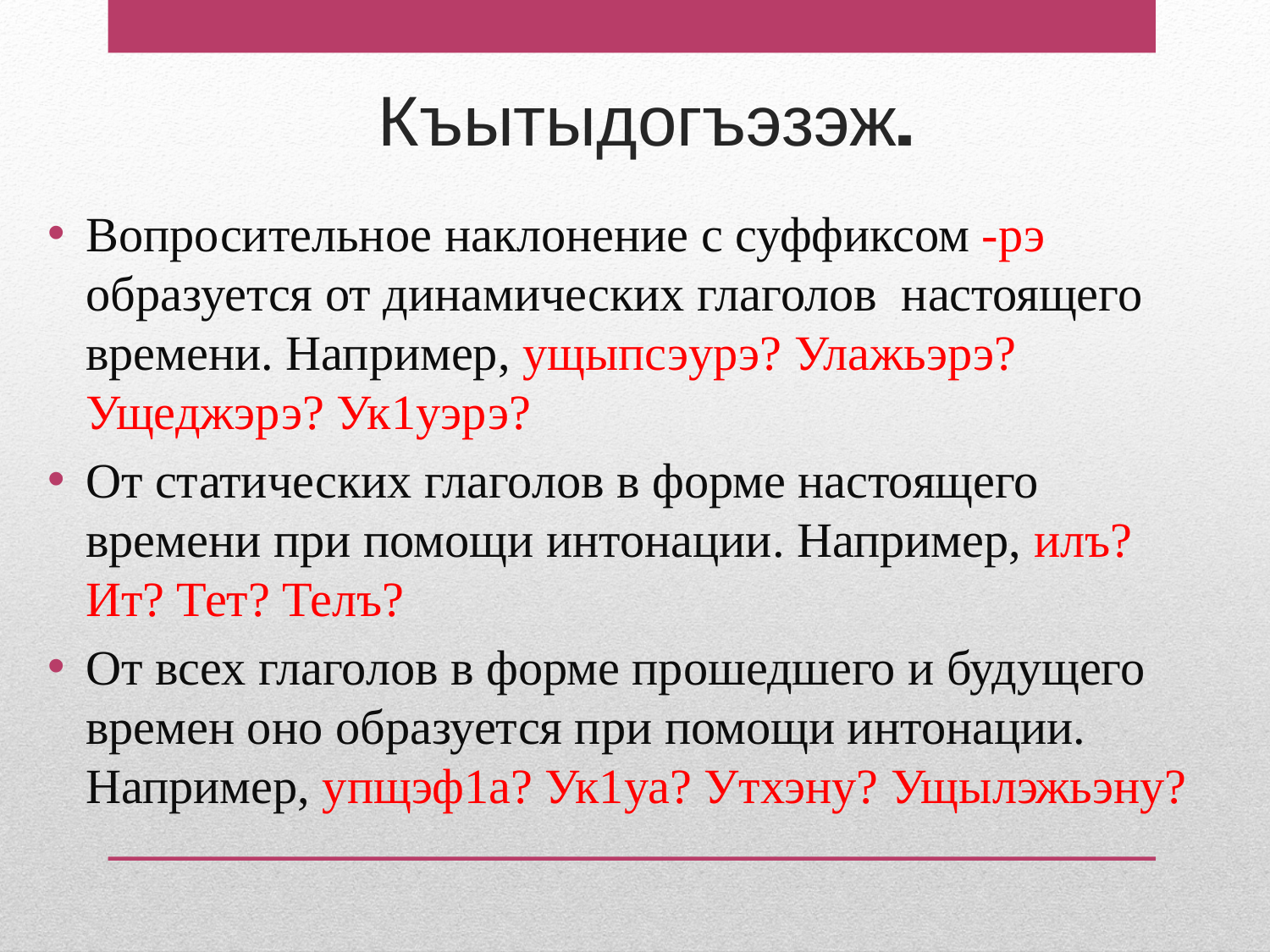

# Къытыдогъэзэж.
Вопросительное наклонение с суффиксом -рэ образуется от динамических глаголов  настоящего времени. Например, ущыпсэурэ? Улажьэрэ? Ущеджэрэ? Ук1уэрэ?
От статических глаголов в форме настоящего времени при помощи интонации. Например, илъ? Ит? Тет? Телъ?
От всех глаголов в форме прошедшего и будущего времен оно образуется при помощи интонации. Например, упщэф1а? Ук1уа? Утхэну? Ущылэжьэну?